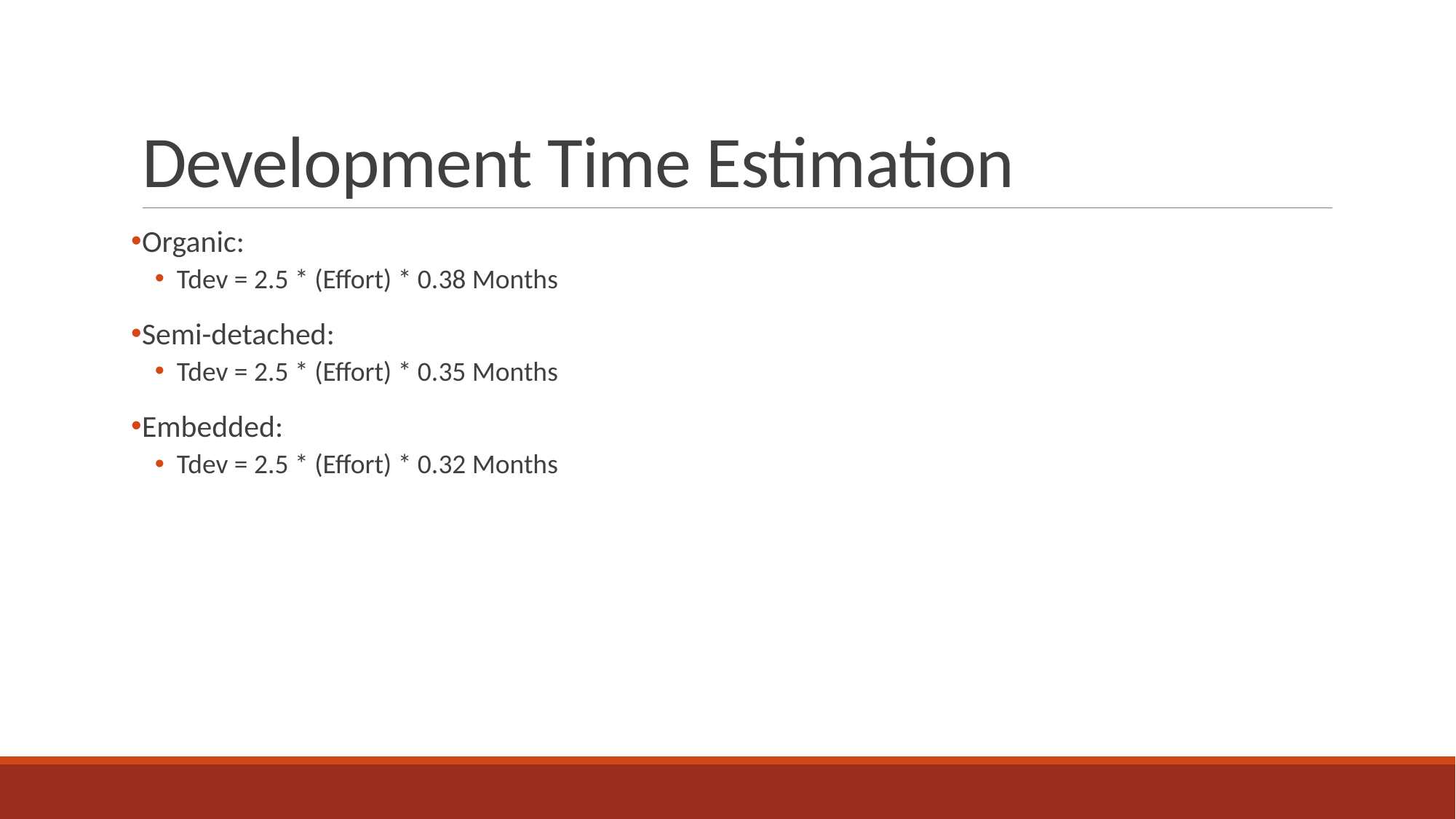

# Development Time Estimation
Organic:
Tdev = 2.5 * (Effort) * 0.38 Months
Semi-detached:
Tdev = 2.5 * (Effort) * 0.35 Months
Embedded:
Tdev = 2.5 * (Effort) * 0.32 Months